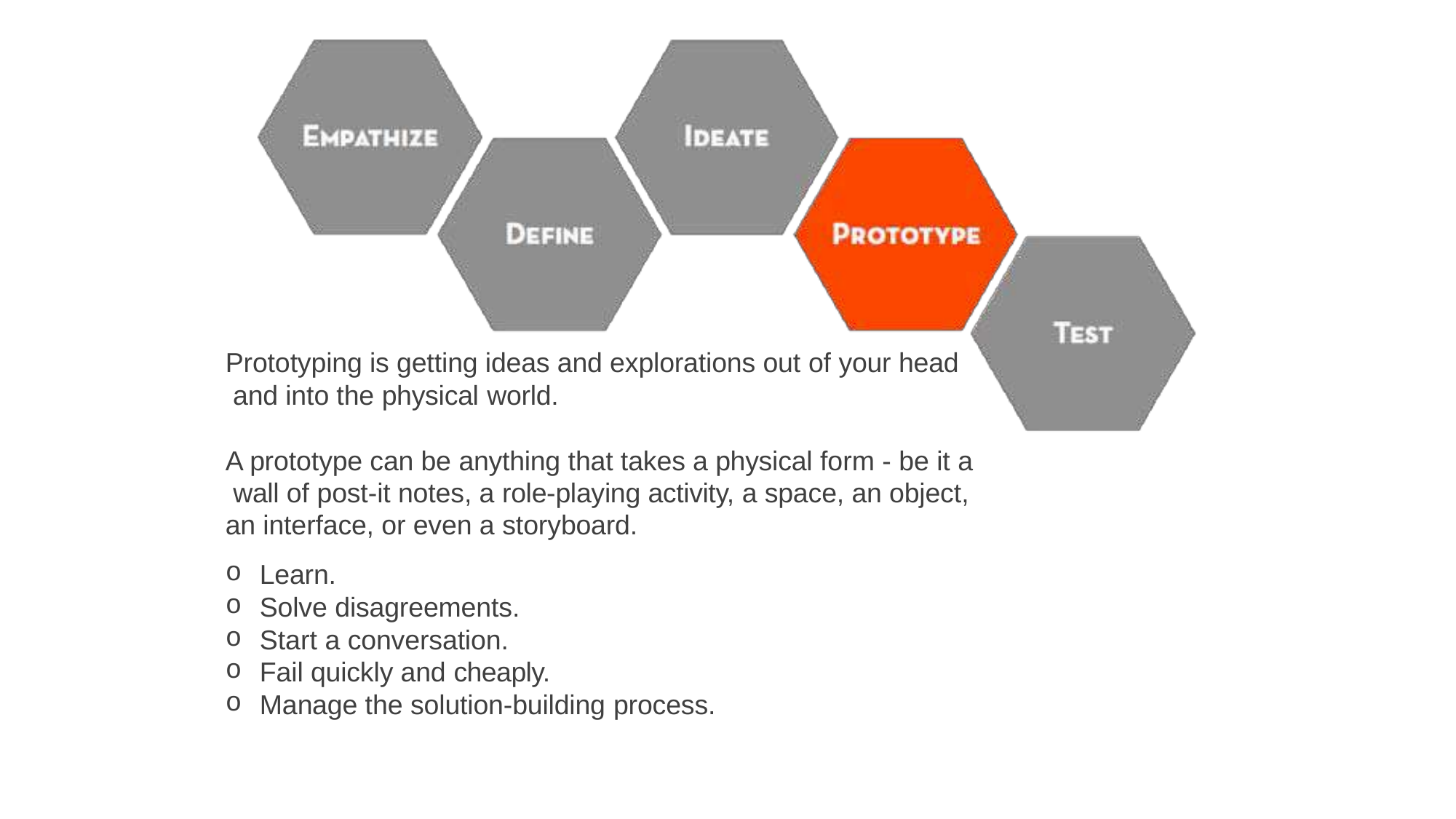

Prototyping is getting ideas and explorations out of your head  and into the physical world.

A prototype can be anything that takes a physical form - be it a  wall of post-it notes, a role-playing activity, a space, an object,  an interface, or even a storyboard.
Learn.
Solve disagreements.
Start a conversation.
Fail quickly and cheaply.
Manage the solution-building process.